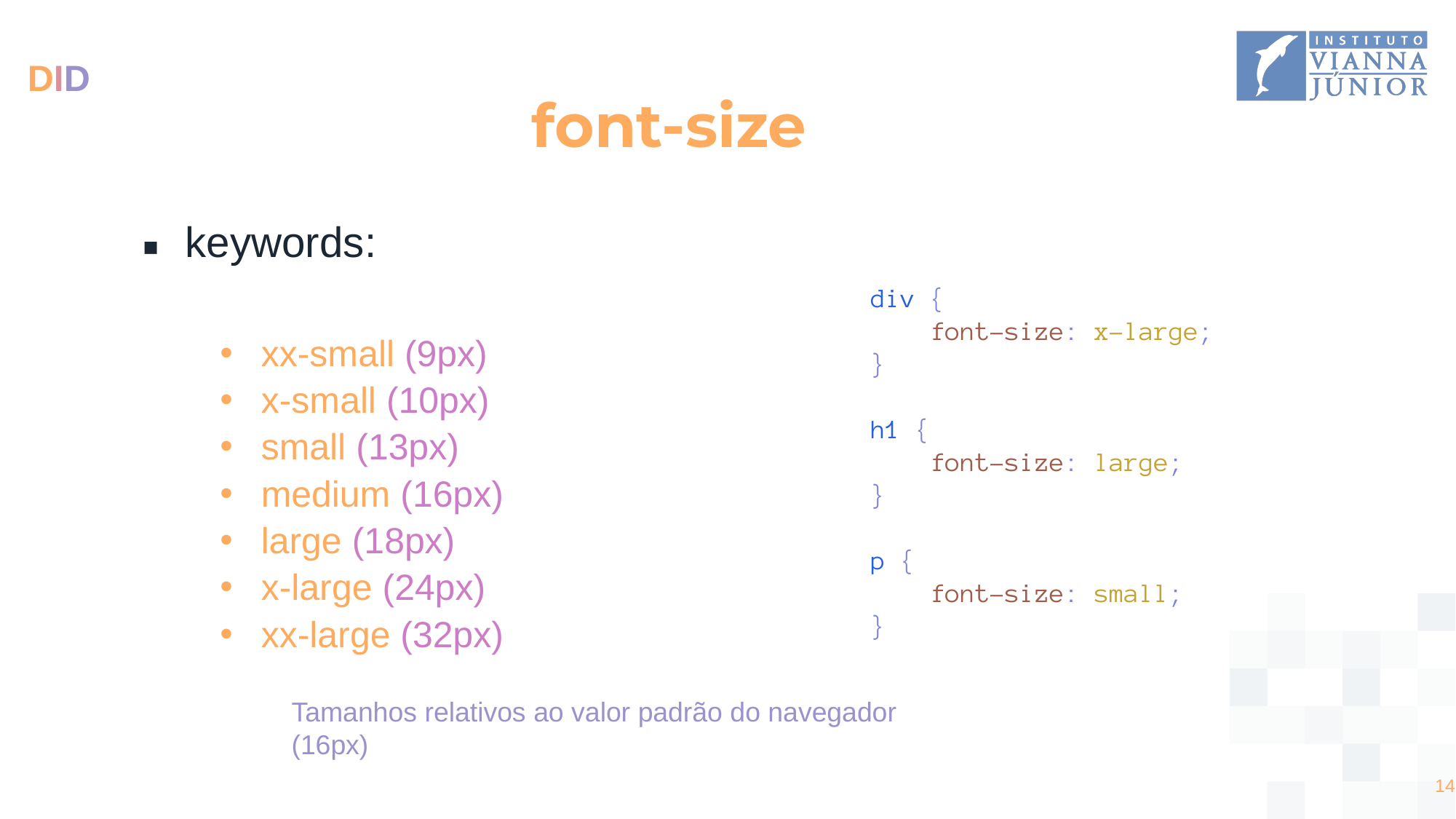

# font-size
keywords:

xx-small (9px)
x-small (10px)
small (13px)
medium (16px)
large (18px)
x-large (24px)
xx-large (32px)

div {
    font-size: x-large;
}
h1 {
    font-size: large;
}
p {
    font-size: small;
}
Tamanhos relativos ao valor padrão do navegador (16px)
14